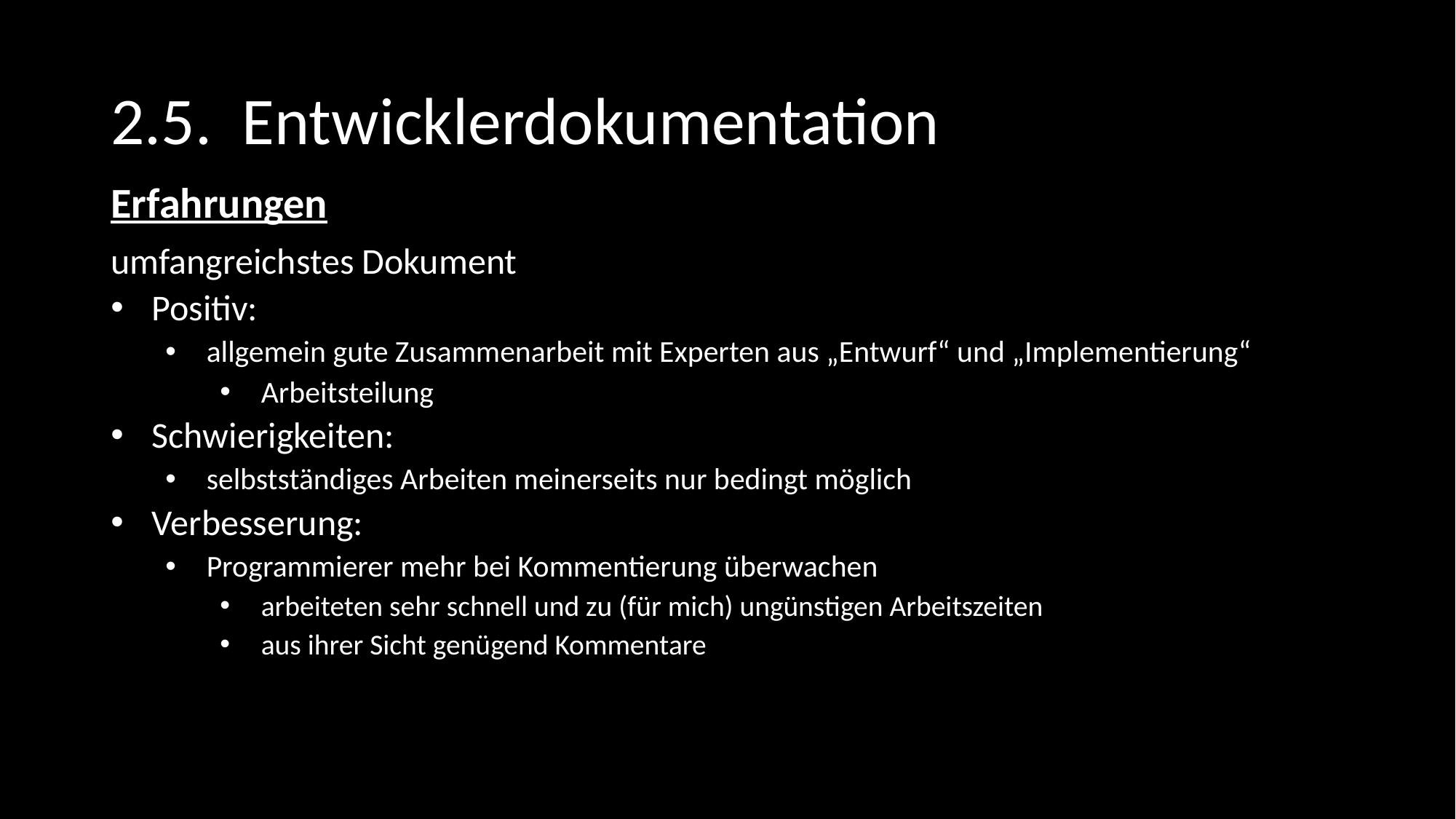

# 2.5.  Entwicklerdokumentation
Erfahrungen
umfangreichstes Dokument
Positiv:
allgemein gute Zusammenarbeit mit Experten aus „Entwurf“ und „Implementierung“
Arbeitsteilung
Schwierigkeiten:
selbstständiges Arbeiten meinerseits nur bedingt möglich
Verbesserung:
Programmierer mehr bei Kommentierung überwachen
arbeiteten sehr schnell und zu (für mich) ungünstigen Arbeitszeiten
aus ihrer Sicht genügend Kommentare